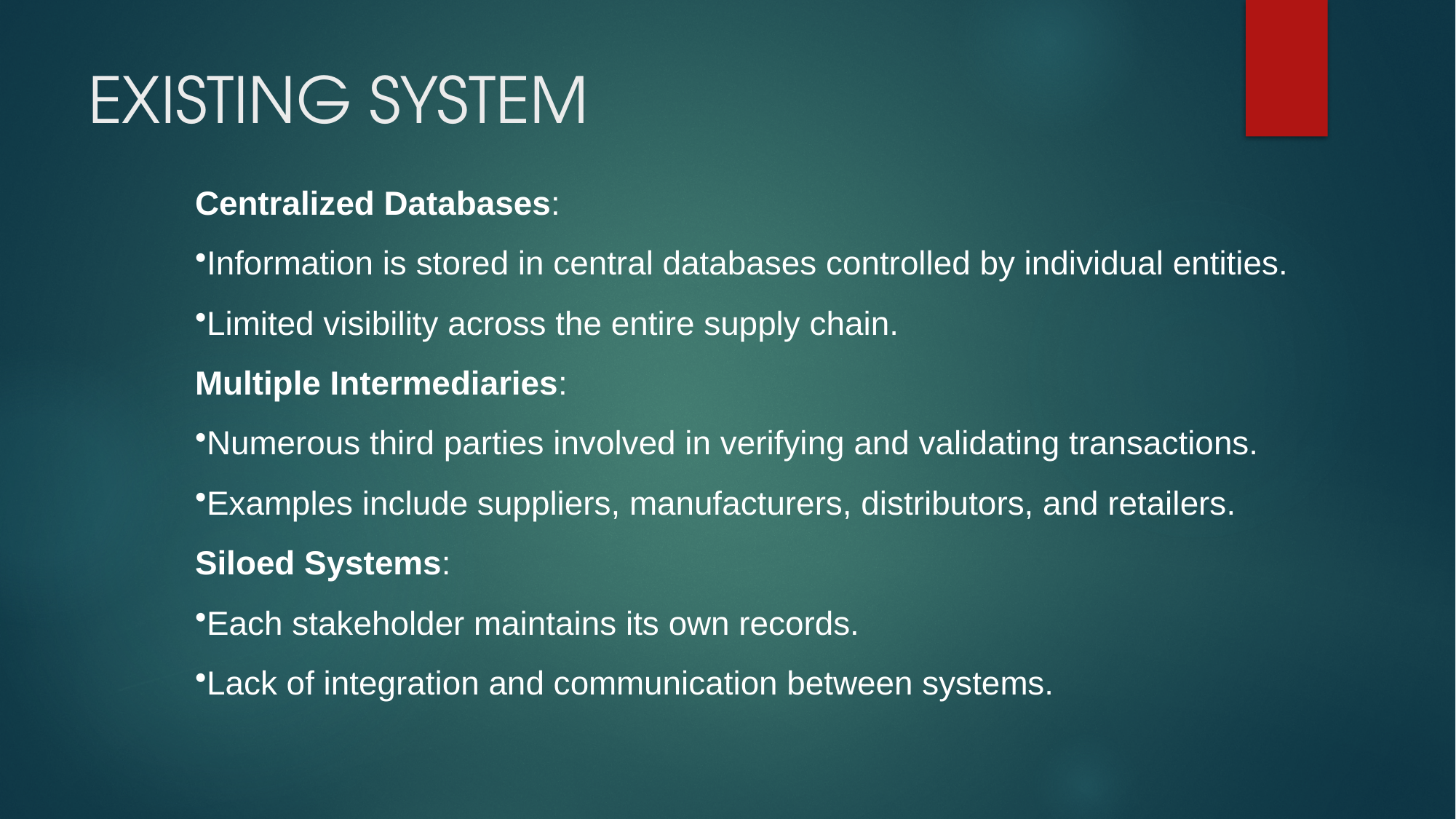

# EXISTING SYSTEM
Centralized Databases:
Information is stored in central databases controlled by individual entities.
Limited visibility across the entire supply chain.
Multiple Intermediaries:
Numerous third parties involved in verifying and validating transactions.
Examples include suppliers, manufacturers, distributors, and retailers.
Siloed Systems:
Each stakeholder maintains its own records.
Lack of integration and communication between systems.